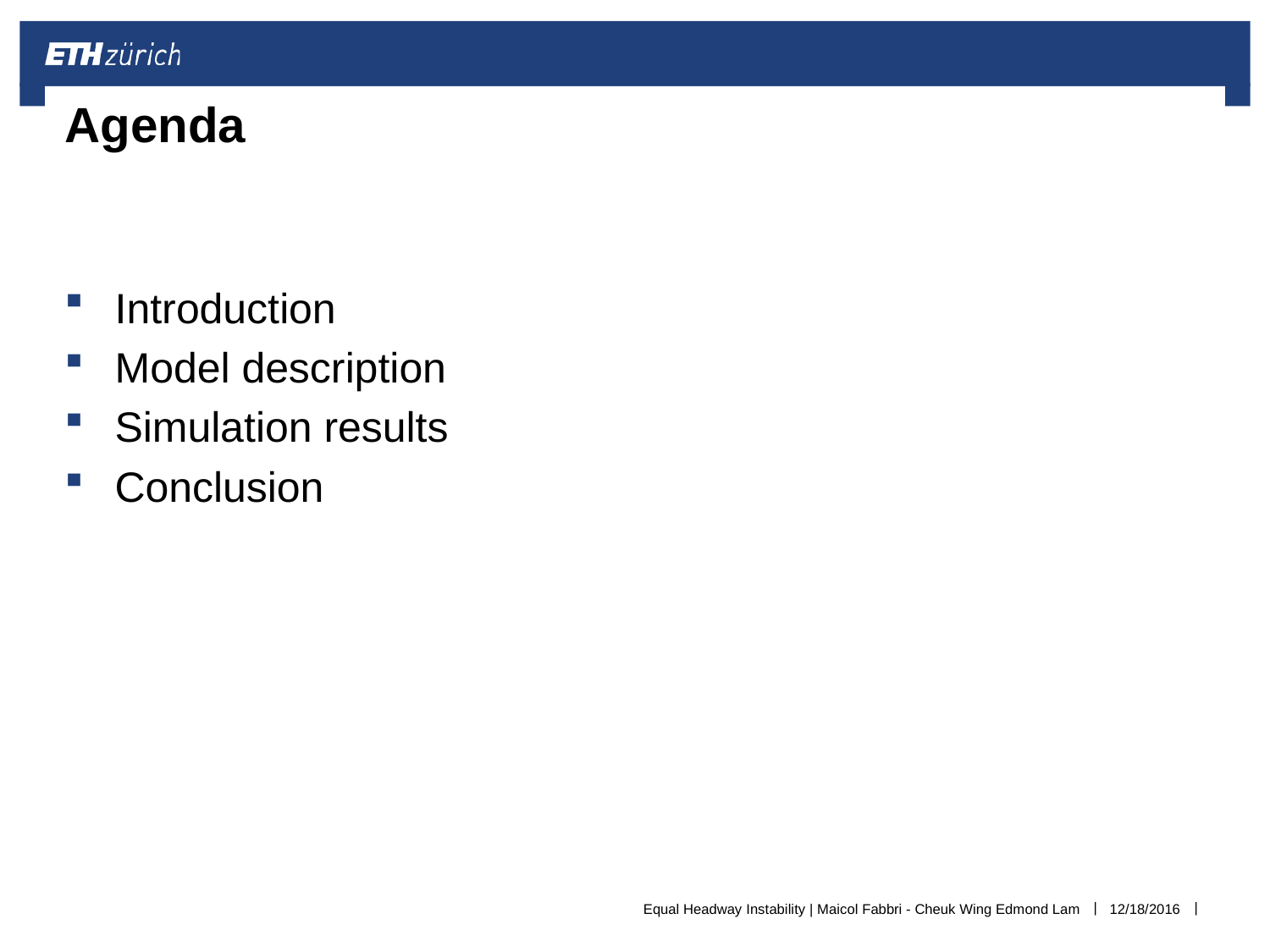

# Agenda
Introduction
Model description
Simulation results
Conclusion

Equal Headway Instability | Maicol Fabbri - Cheuk Wing Edmond Lam
12/18/2016